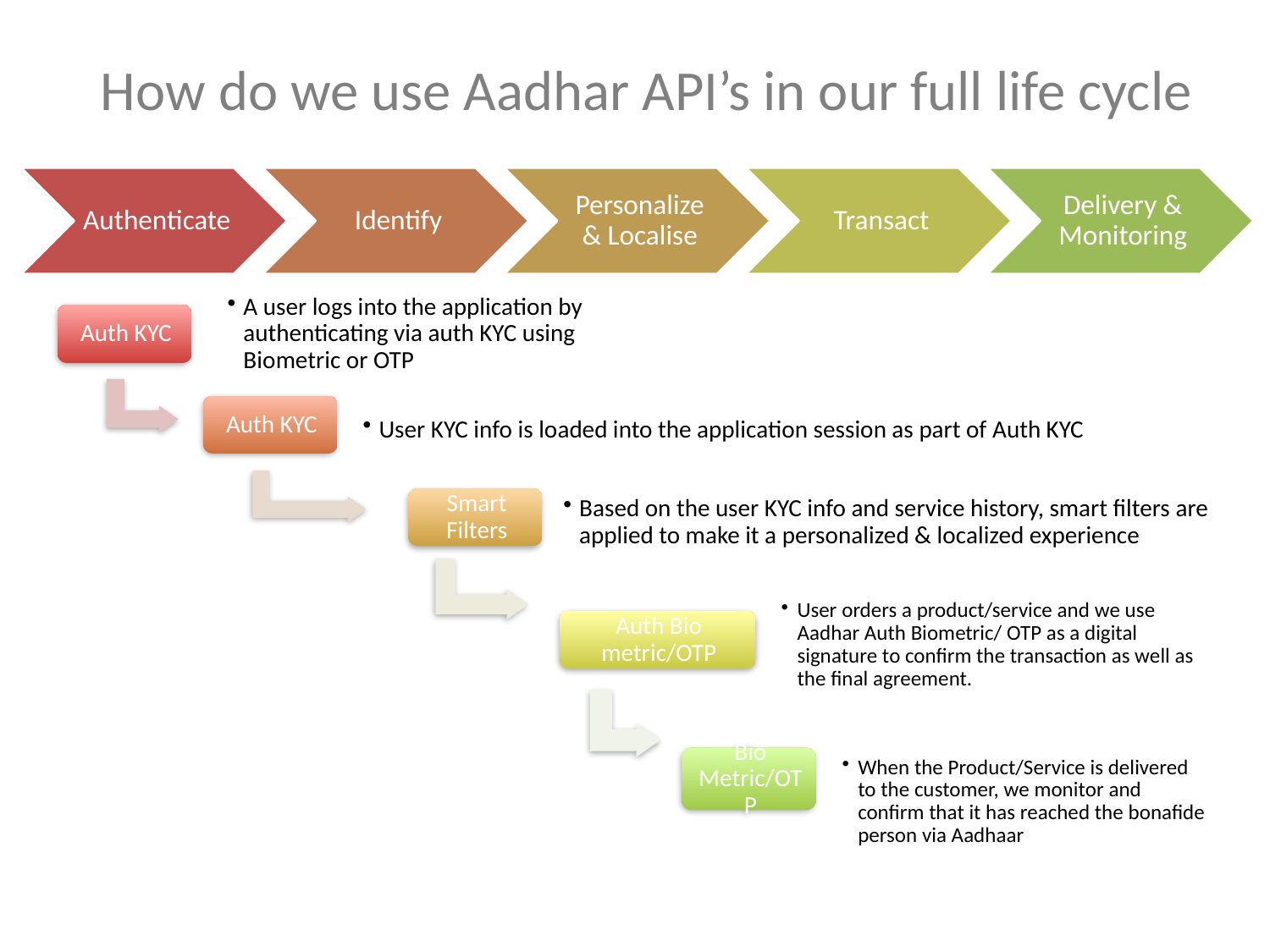

How do we use Aadhar API’s in our full life cycle
Authenticate
Identify
Personalize & Localise
Transact
Delivery & Monitoring
Auth KYC
A user logs into the application by authenticating via auth KYC using Biometric or OTP
Auth KYC
User KYC info is loaded into the application session as part of Auth KYC
Smart Filters
Based on the user KYC info and service history, smart filters are applied to make it a personalized & localized experience
Auth Bio metric/OTP
User orders a product/service and we use Aadhar Auth Biometric/ OTP as a digital signature to confirm the transaction as well as the final agreement.
Bio Metric/OTP
When the Product/Service is delivered to the customer, we monitor and confirm that it has reached the bonafide person via Aadhaar